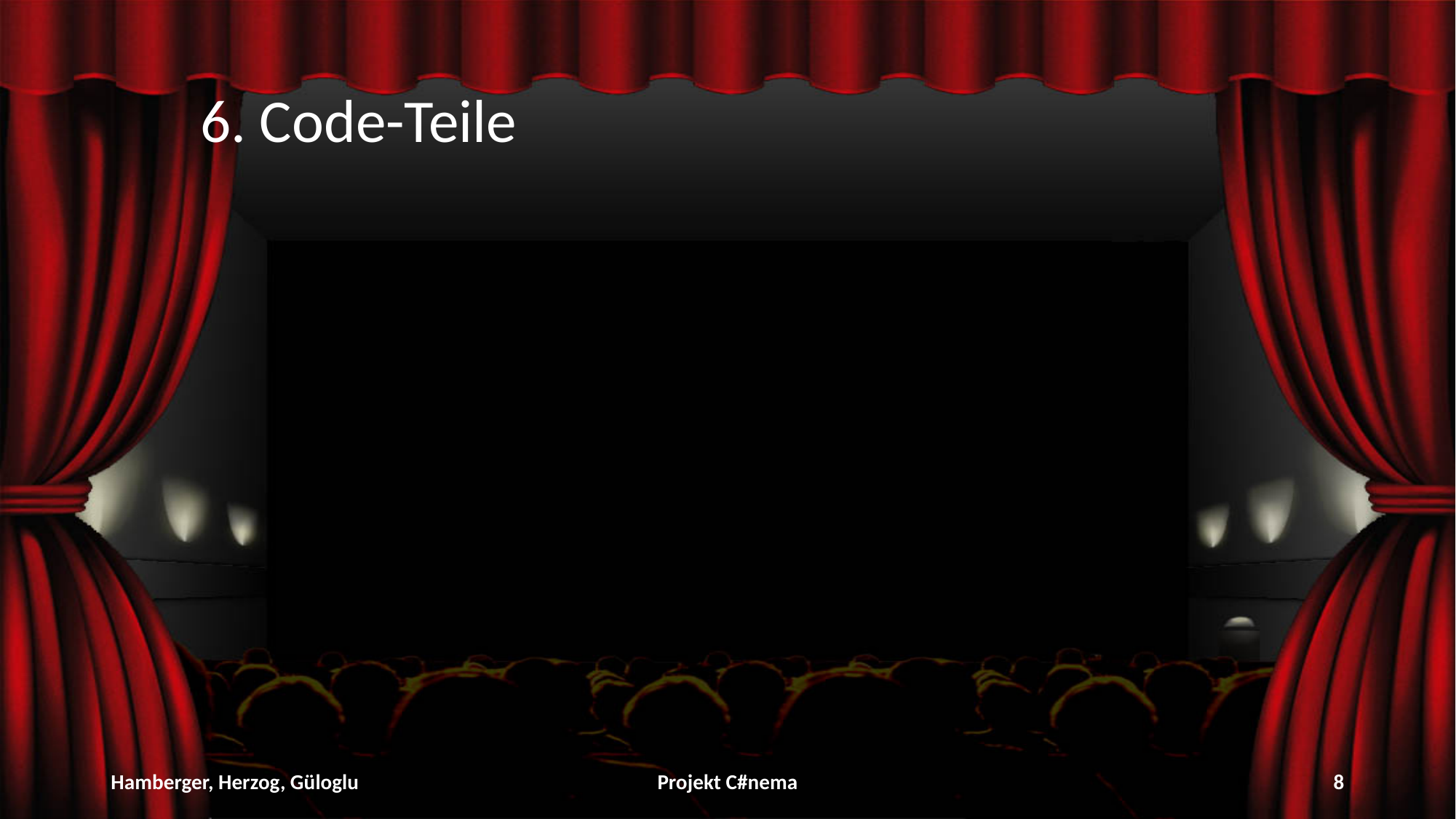

# 6. Code-Teile

Hamberger, Herzog, Güloglu
Projekt C#nema
8